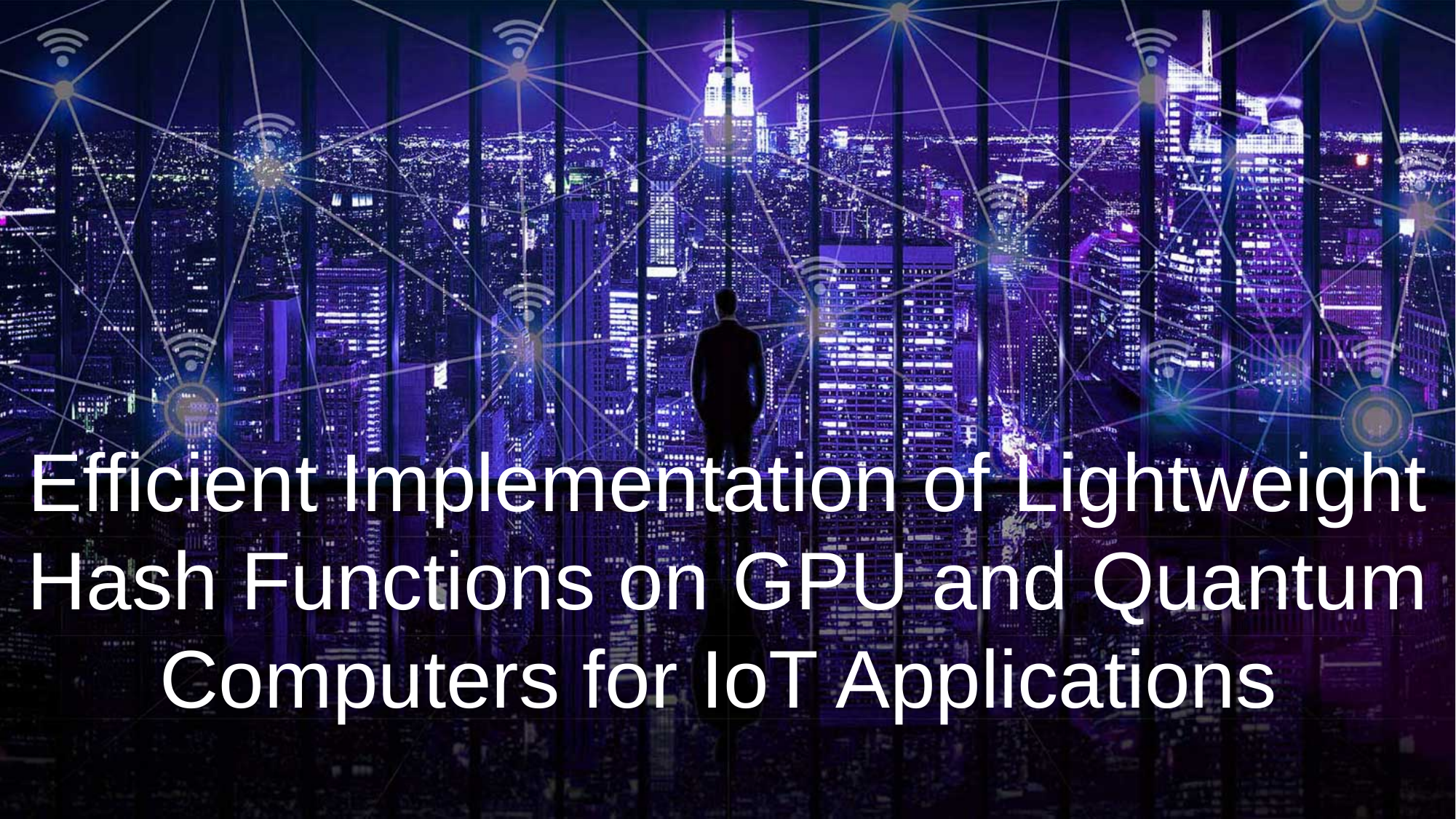

Efficient Implementation of Lightweight Hash Functions on GPU and Quantum Computers for IoT Applications